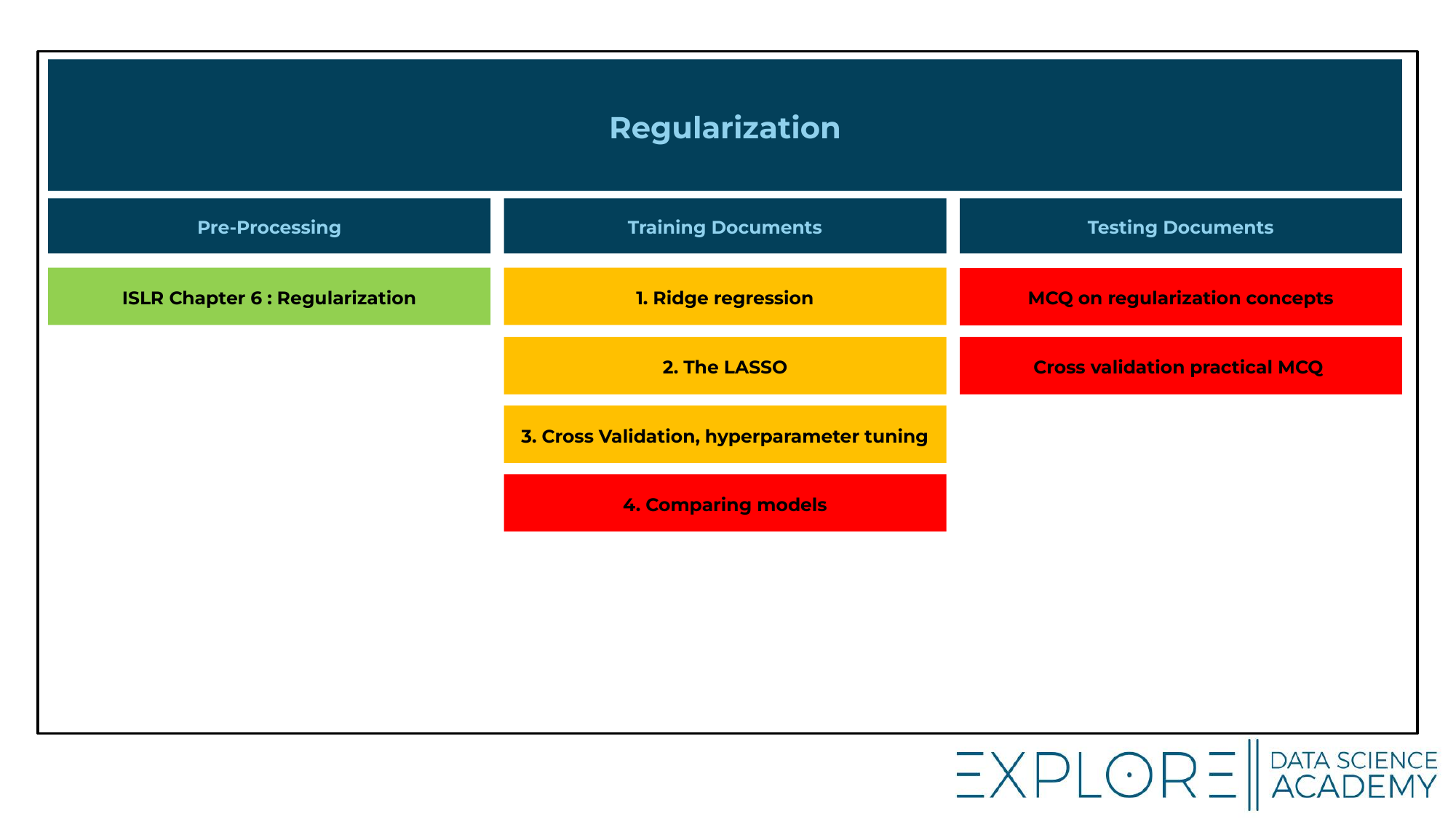

Regularization
Pre-Processing
Training Documents
Testing Documents
ISLR Chapter 6 : Regularization
1. Ridge regression
MCQ on regularization concepts
2. The LASSO
Cross validation practical MCQ
3. Cross Validation, hyperparameter tuning
4. Comparing models